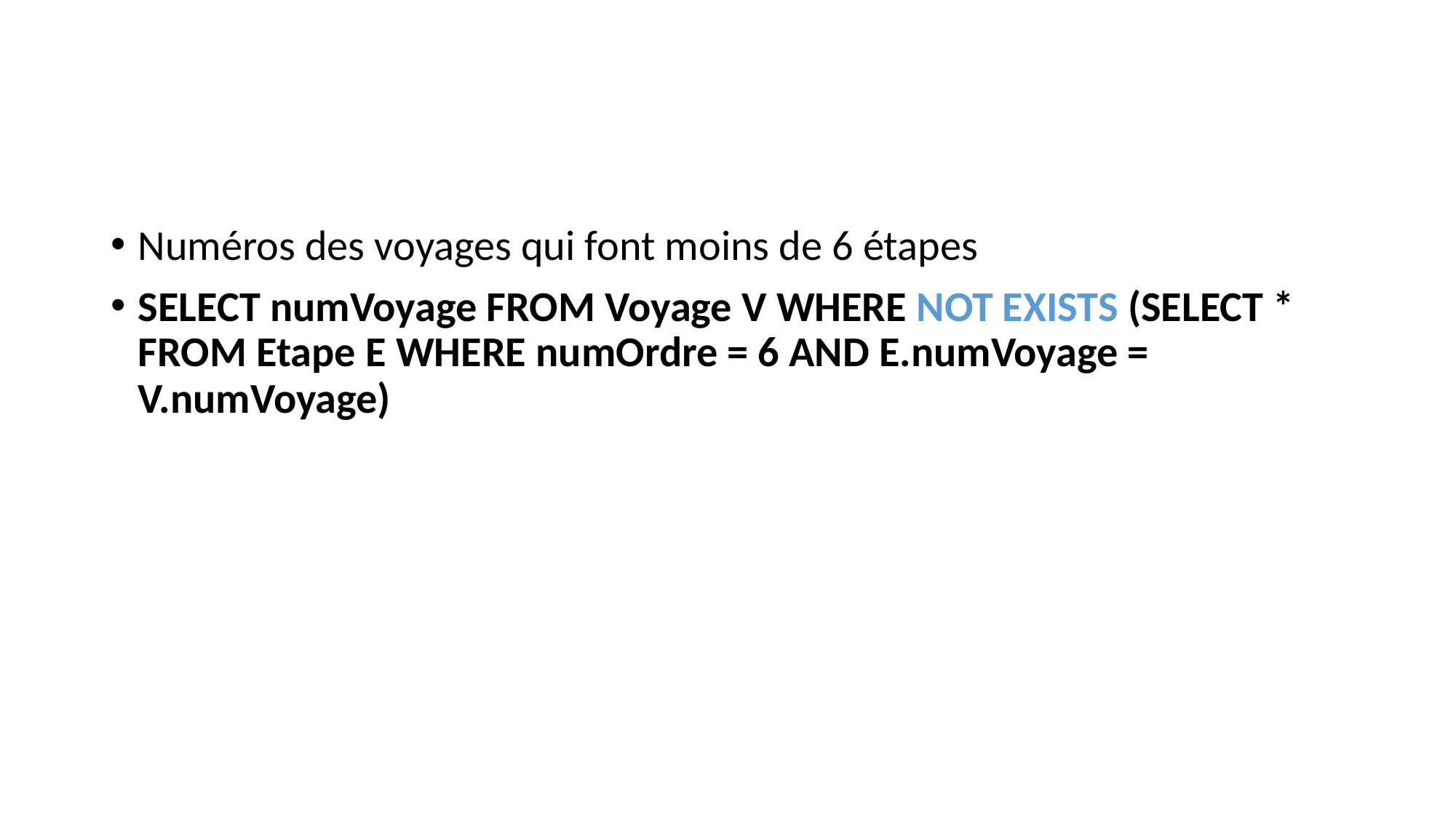

#
Numéros des voyages qui font moins de 6 étapes
SELECT numVoyage FROM Voyage V WHERE NOT EXISTS (SELECT * FROM Etape E WHERE numOrdre = 6 AND E.numVoyage = V.numVoyage)